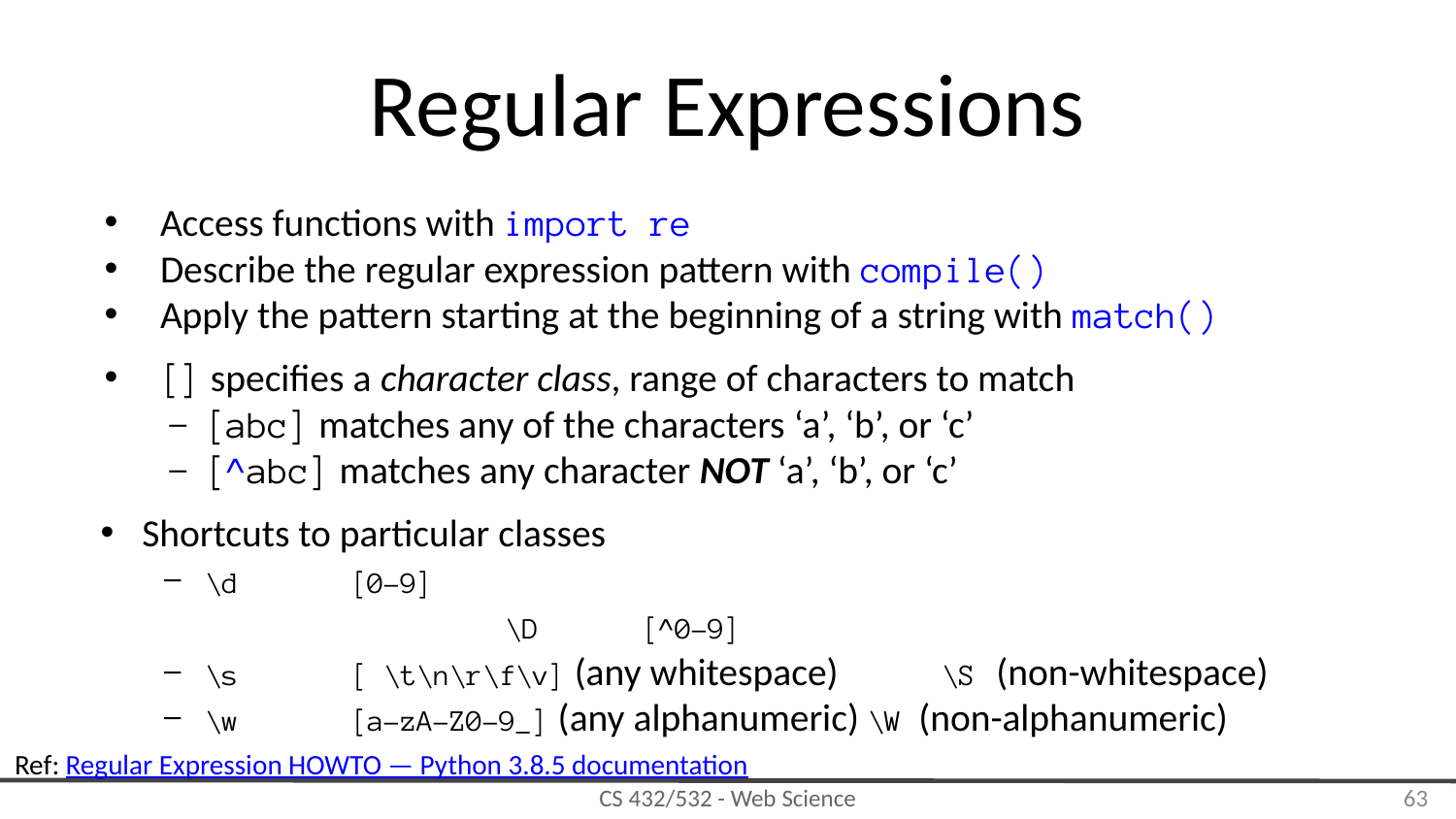

# Regular Expressions
Access functions with import re
Describe the regular expression pattern with compile()
Apply the pattern starting at the beginning of a string with match()

[] specifies a character class, range of characters to match
[abc] matches any of the characters ‘a’, ‘b’, or ‘c’
[^abc] matches any character NOT ‘a’, ‘b’, or ‘c’

Shortcuts to particular classes
\d	[0-9]								 \D	[^0-9]
\s	[ \t\n\r\f\v] (any whitespace)	 \S (non-whitespace)
\w	[a-zA-Z0-9_] (any alphanumeric) \W  (non-alphanumeric)
Ref: Regular Expression HOWTO — Python 3.8.5 documentation
63